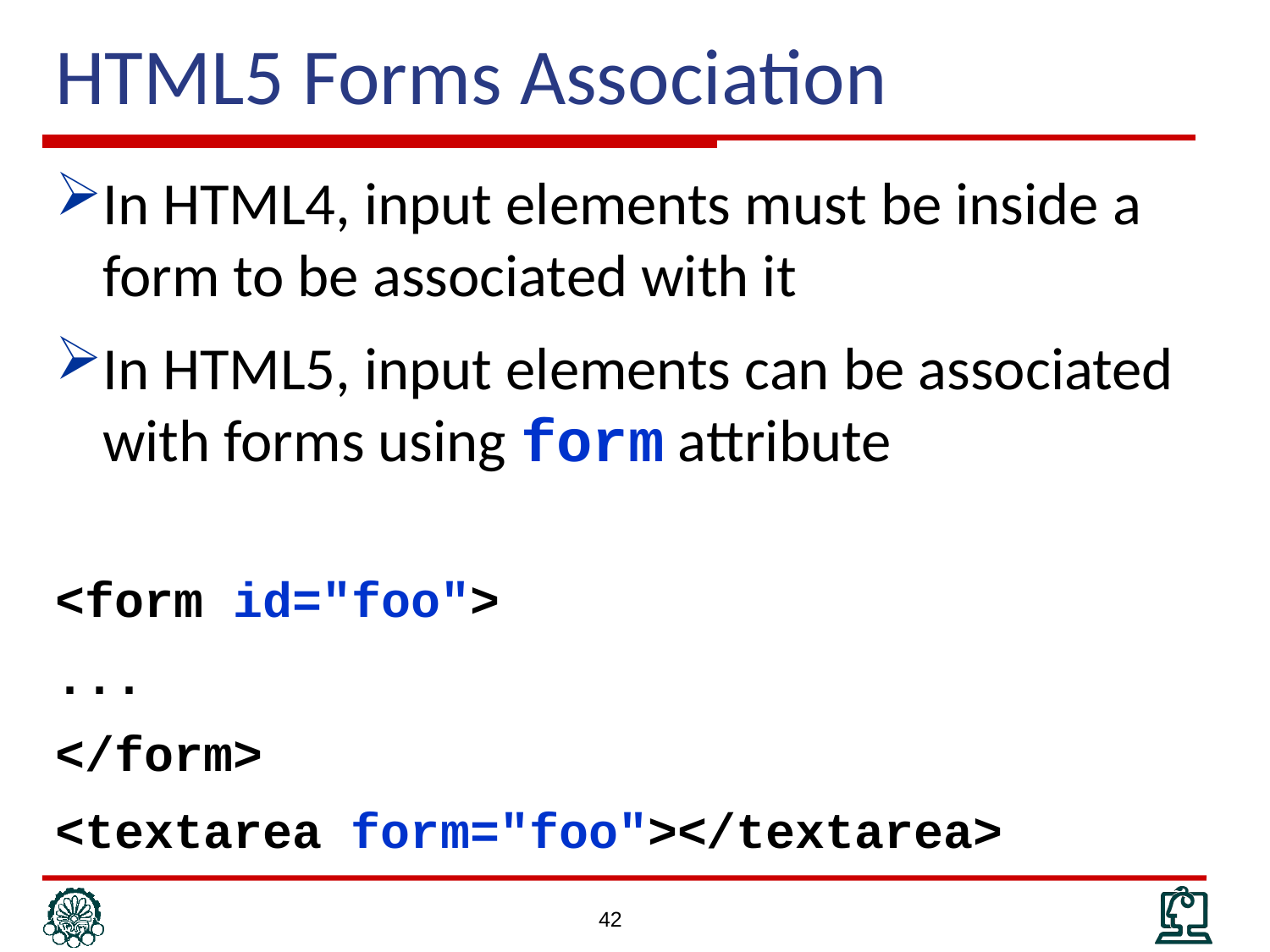

# HTML5 Forms Association
In HTML4, input elements must be inside a form to be associated with it
In HTML5, input elements can be associated with forms using form attribute

<form id="foo">
...
</form>
<textarea form="foo"></textarea>

42